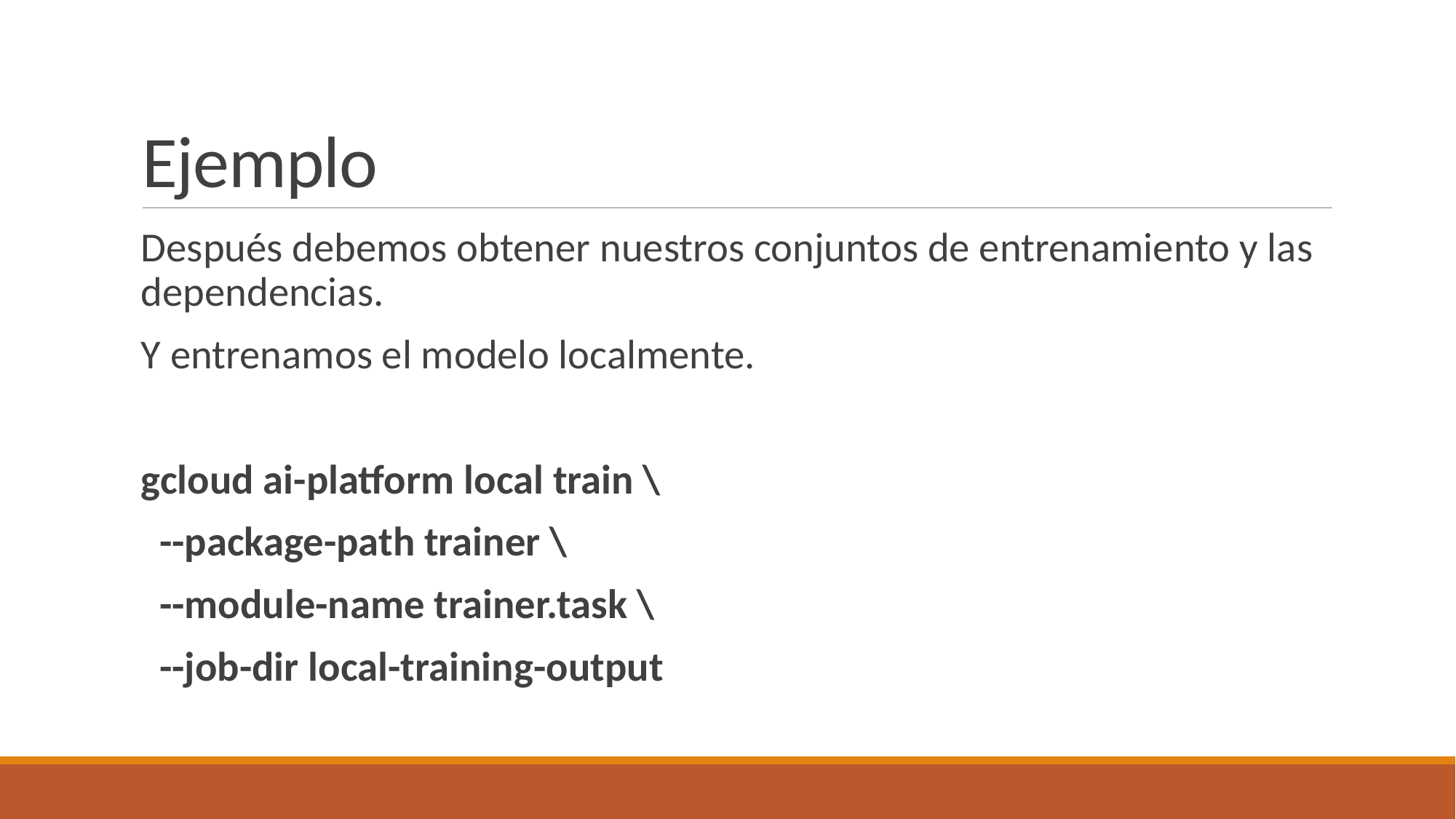

# Ejemplo
Después debemos obtener nuestros conjuntos de entrenamiento y las dependencias.
Y entrenamos el modelo localmente.

gcloud ai-platform local train \
  --package-path trainer \
  --module-name trainer.task \
  --job-dir local-training-output